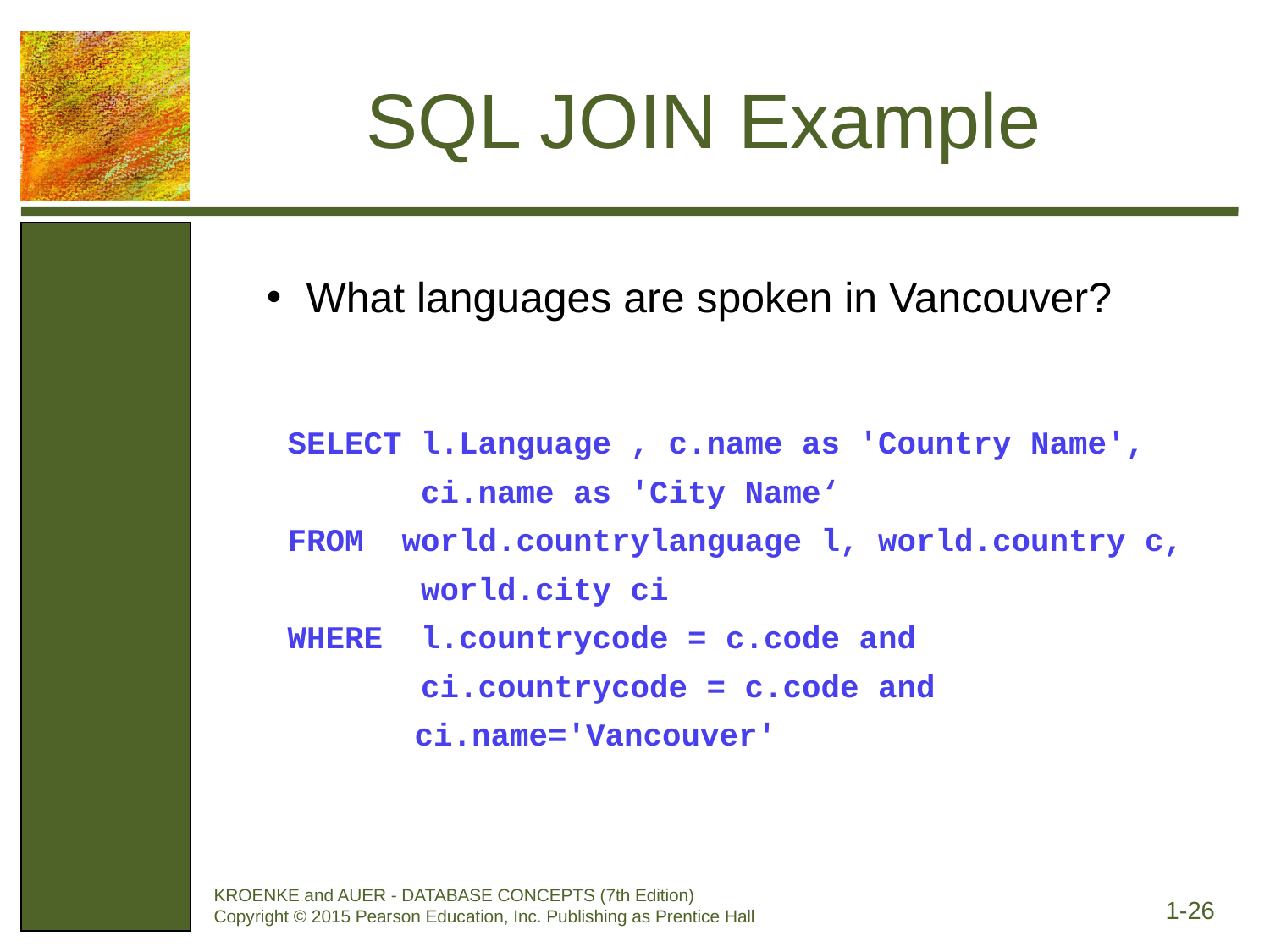

# SQL JOIN Example
What languages are spoken in Vancouver?
SELECT l.Language , c.name as 'Country Name',
       ci.name as 'City Name‘
FROM  world.countrylanguage l, world.country c,
       world.city ci
WHERE  l.countrycode = c.code and
       ci.countrycode = c.code and
 	ci.name='Vancouver'
KROENKE and AUER - DATABASE CONCEPTS (7th Edition)                                      Copyright © 2015 Pearson Education, Inc. Publishing as Prentice Hall
1-26